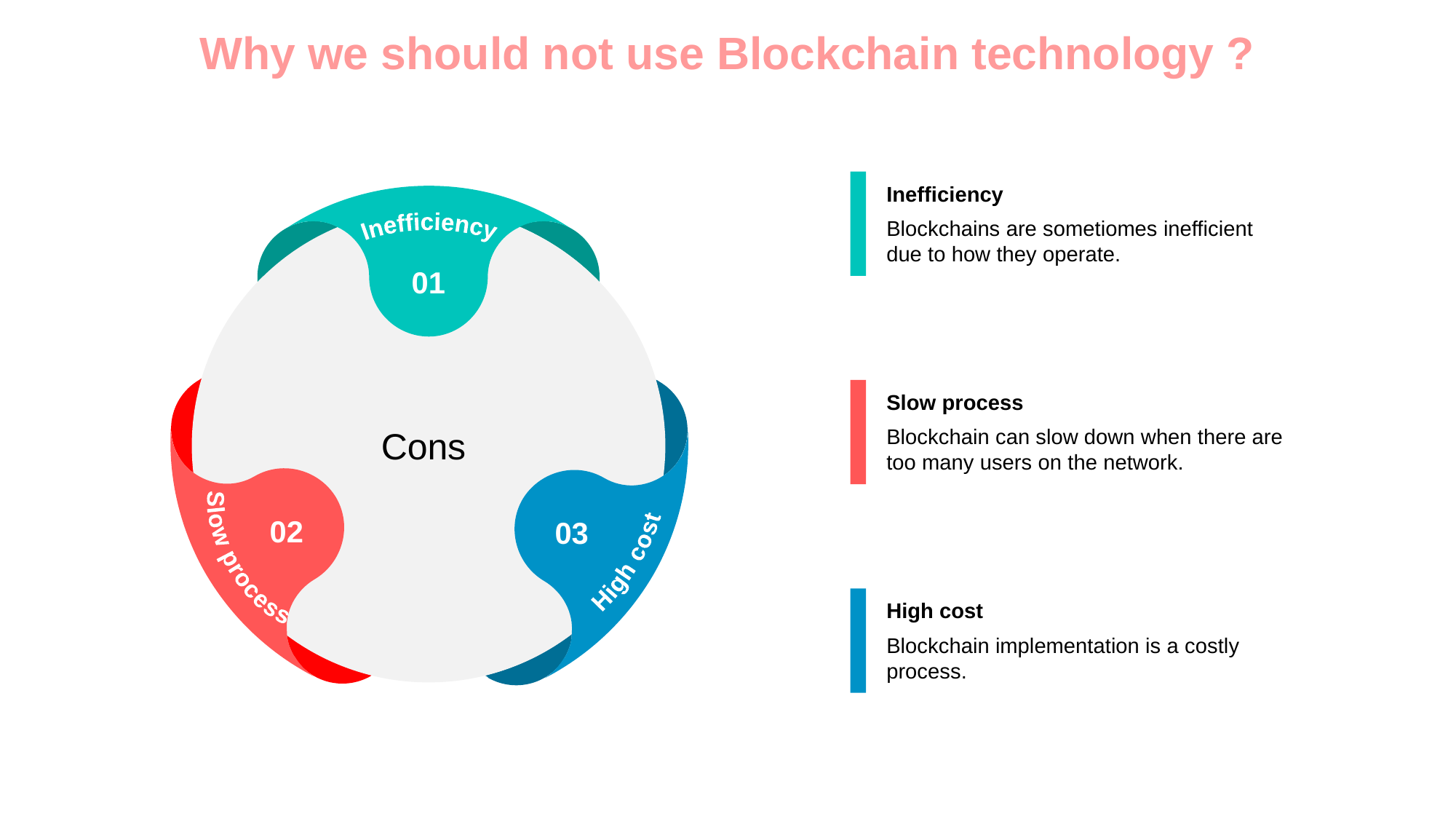

Why we should not use Blockchain technology ?

Inefficiency
Blockchains are sometiomes inefficient due to how they operate.

Inefficiency
01

Slow process
Blockchain can slow down when there are too many users on the network.
Cons

High cost
Slow process
02
03

High cost
Blockchain implementation is a costly process.